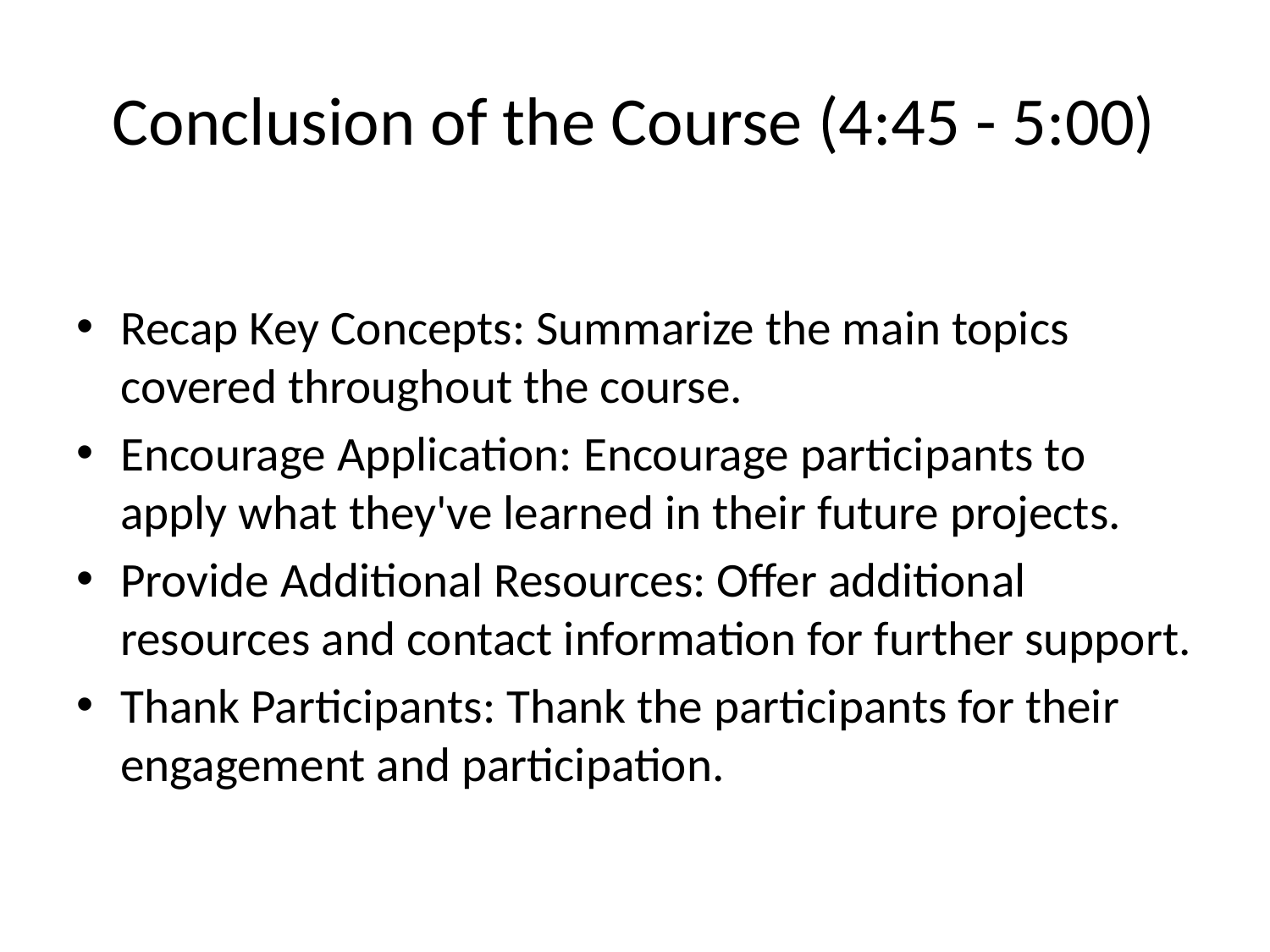

# Conclusion of the Course (4:45 - 5:00)

Recap Key Concepts: Summarize the main topics covered throughout the course.
Encourage Application: Encourage participants to apply what they've learned in their future projects.
Provide Additional Resources: Offer additional resources and contact information for further support.
Thank Participants: Thank the participants for their engagement and participation.